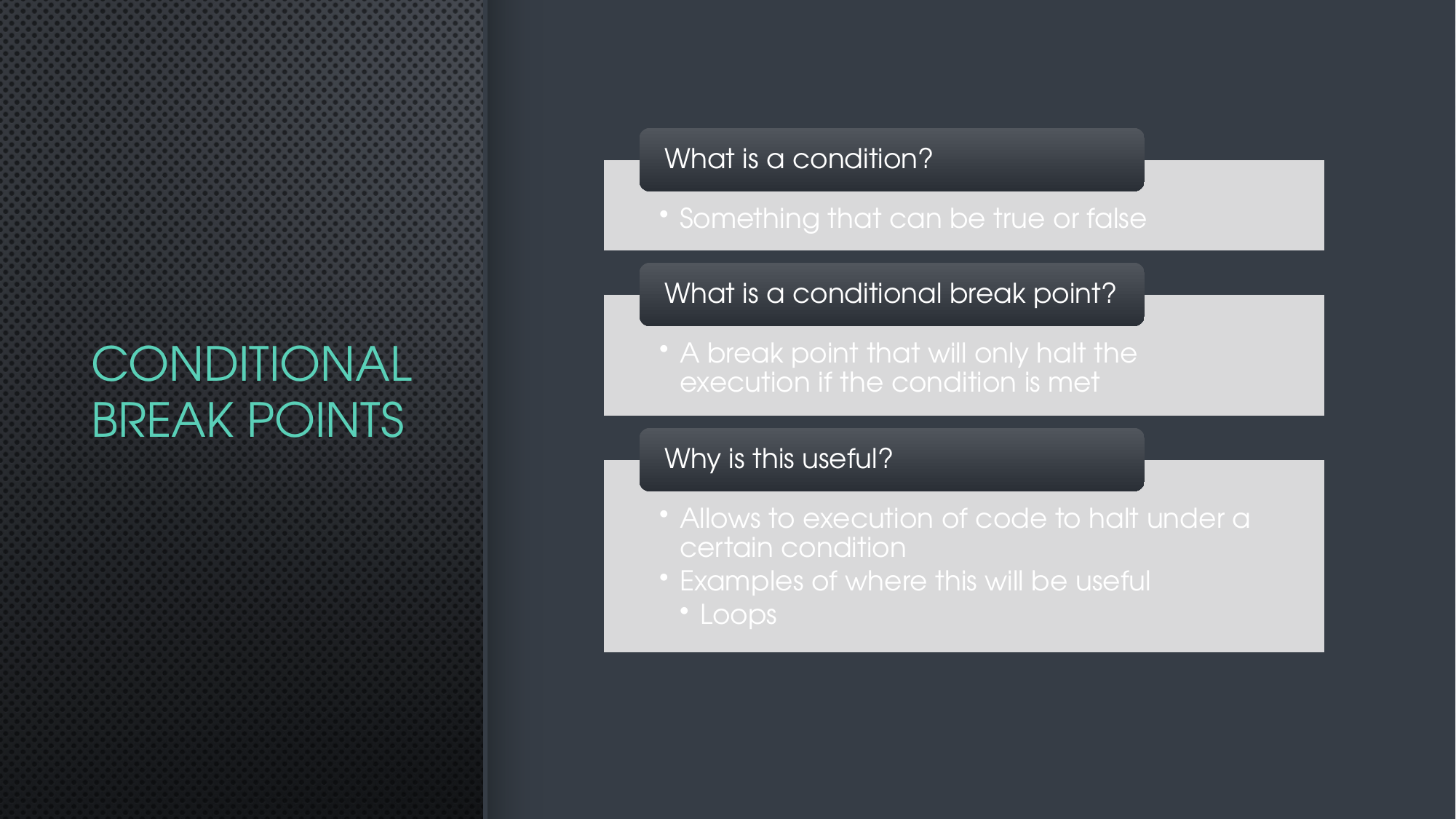

Something that can be true or false
What is a condition?
A break point that will only halt the execution if the condition is met
What is a conditional break point?
Allows to execution of code to halt under a certain condition
Examples of where this will be useful
Loops
Why is this useful?
# Conditional Break points